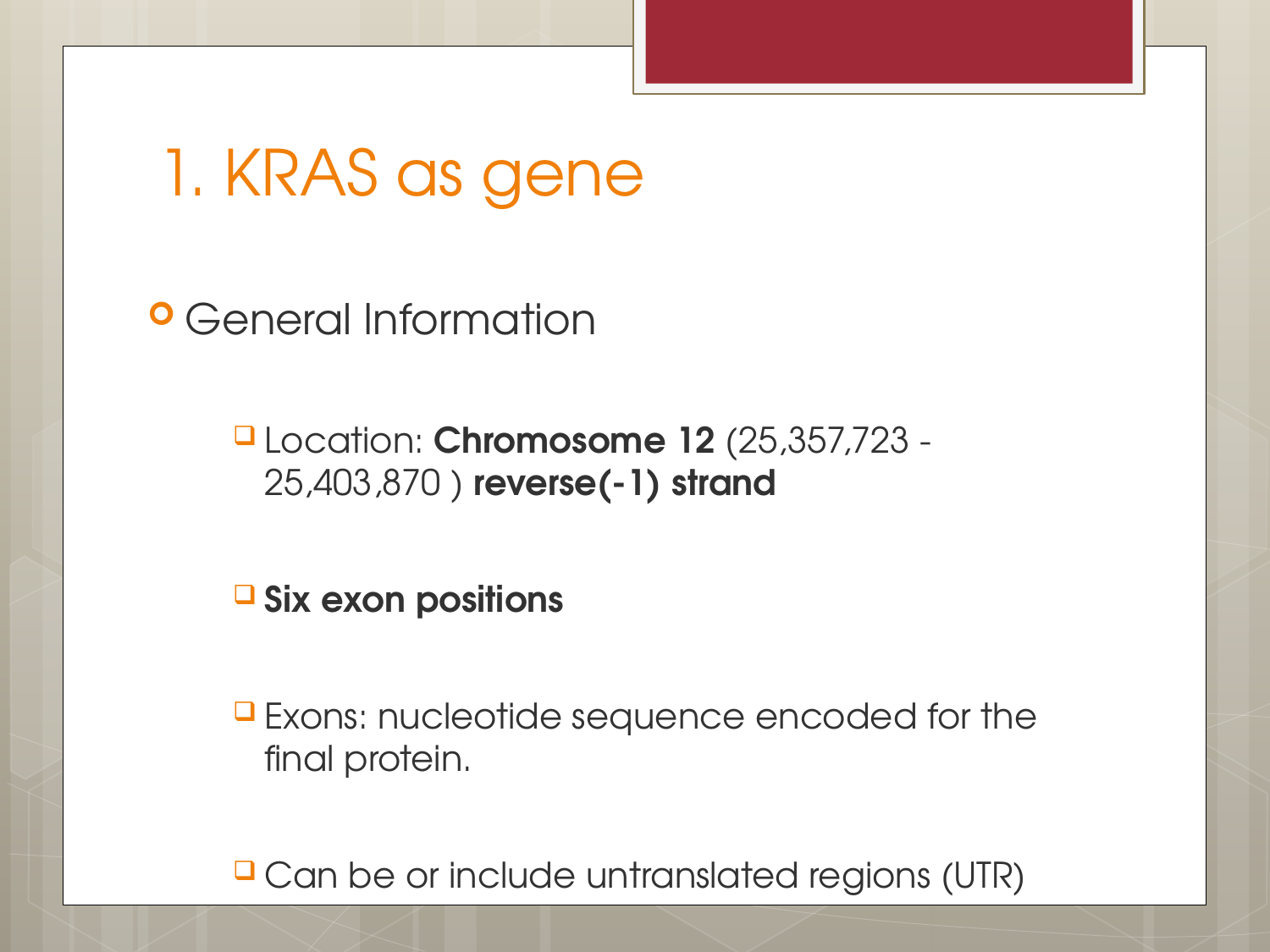

# 1. KRAS as gene
General Information

Location: Chromosome 12 (25,357,723 - 25,403,870 ) reverse(-1) strand

Six exon positions

Exons: nucleotide sequence encoded for the final protein.

Can be or include untranslated regions (UTR)